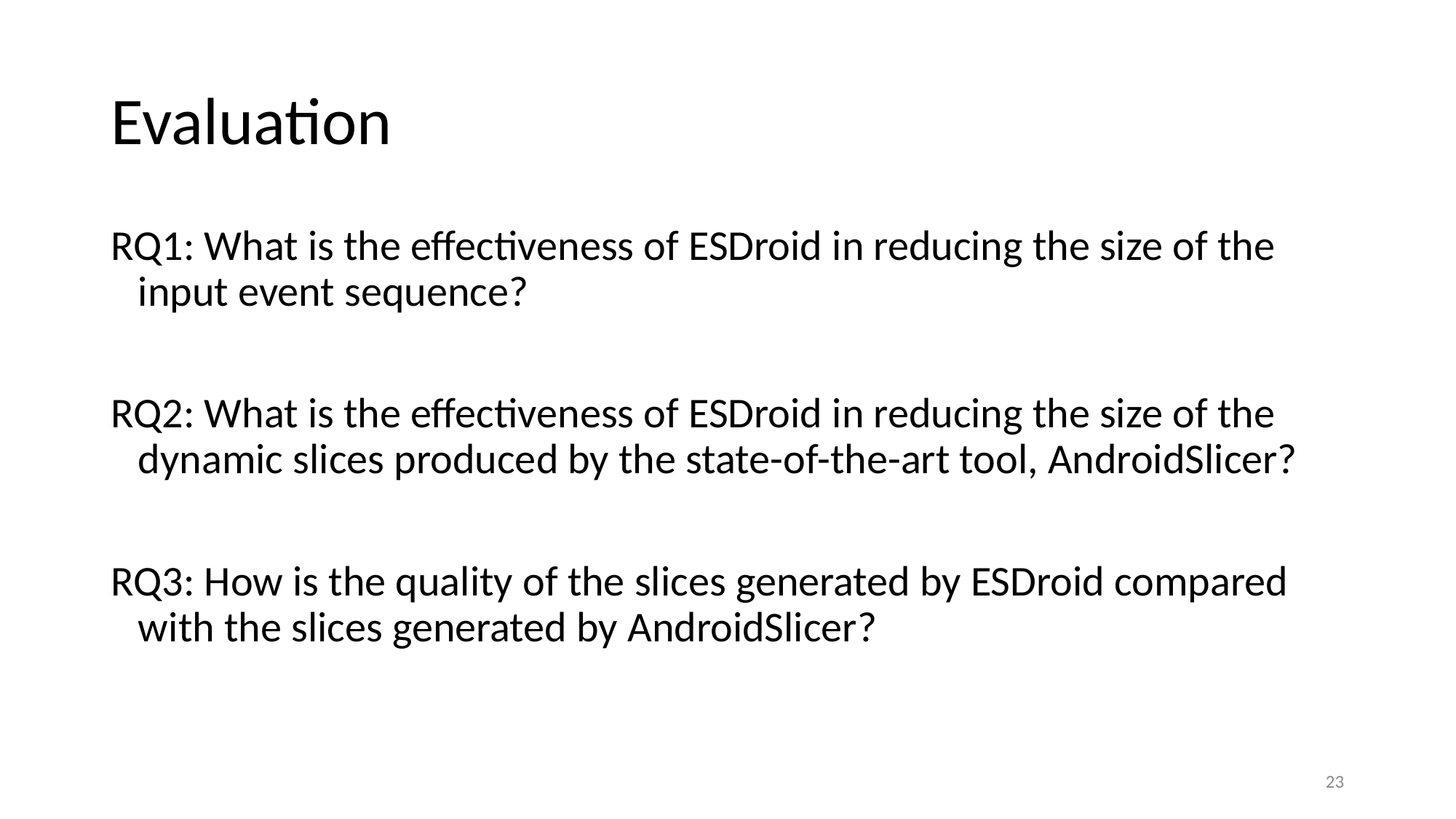

# Evaluation
RQ1: What is the effectiveness of ESDroid in reducing the size of the input event sequence?

RQ2: What is the effectiveness of ESDroid in reducing the size of the dynamic slices produced by the state-of-the-art tool, AndroidSlicer?

RQ3: How is the quality of the slices generated by ESDroid compared with the slices generated by AndroidSlicer?
23